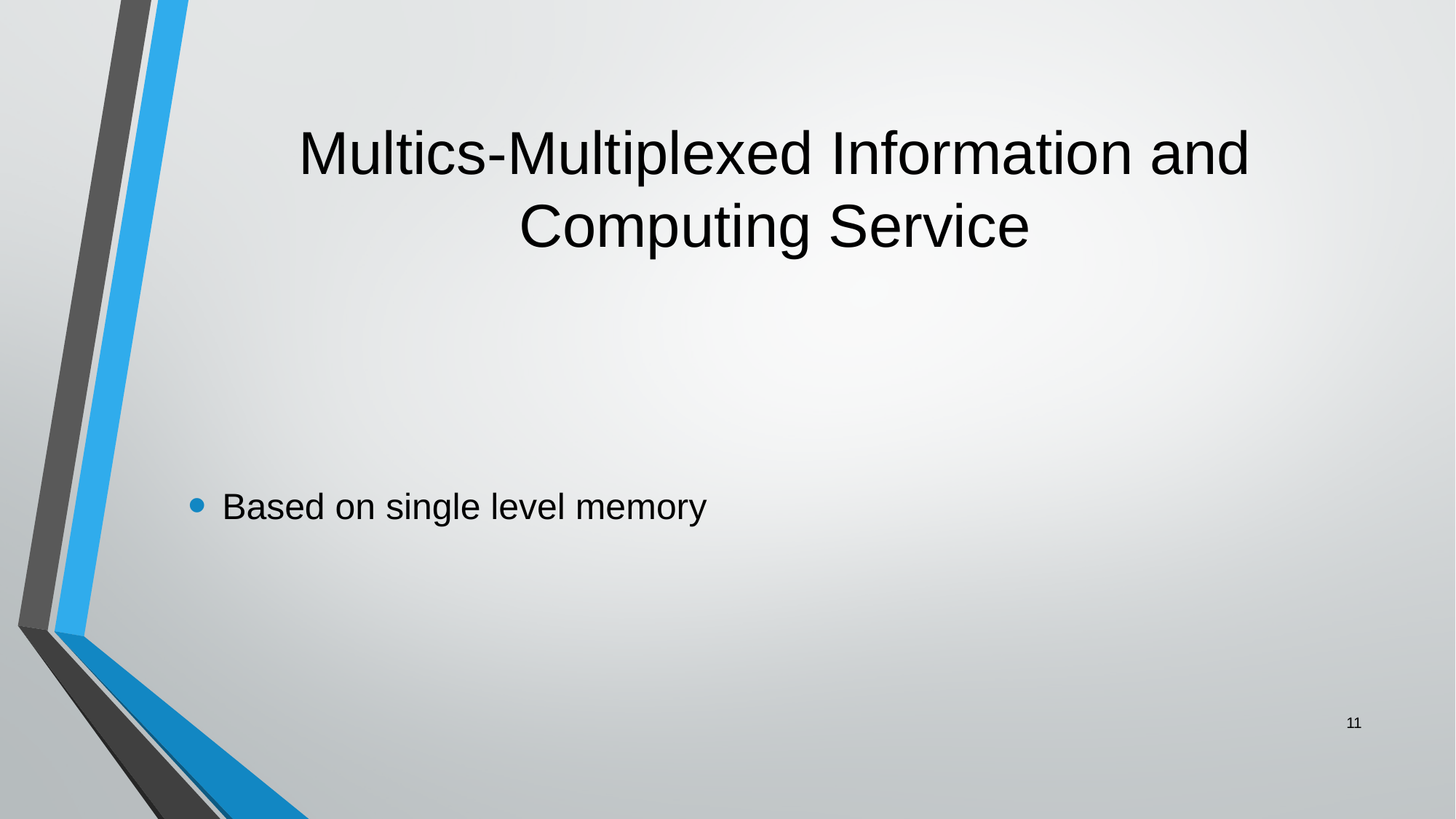

# Multics-Multiplexed Information and Computing Service
Based on single level memory
11